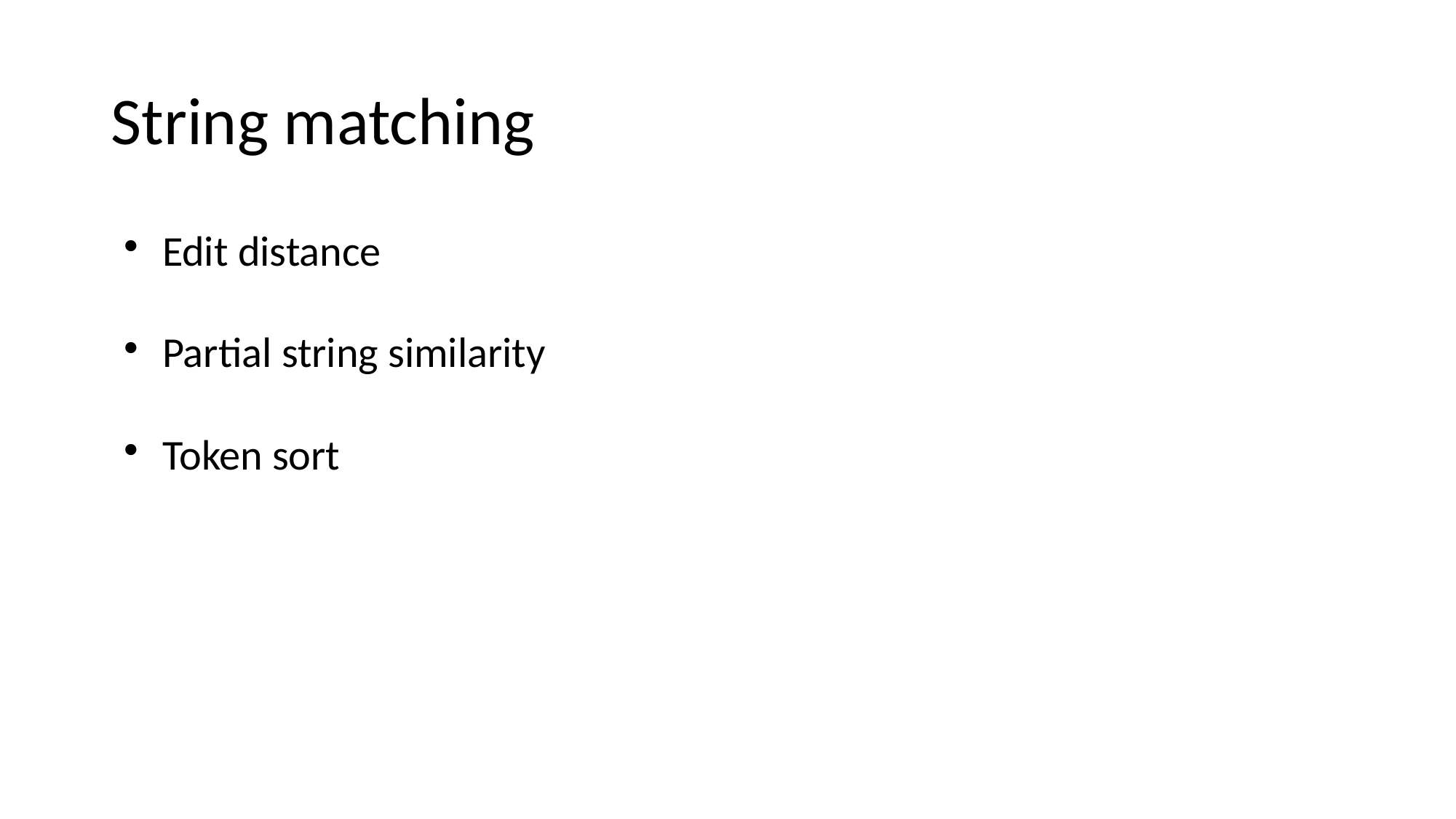

String matching
Edit distance

Partial string similarity

Token sort